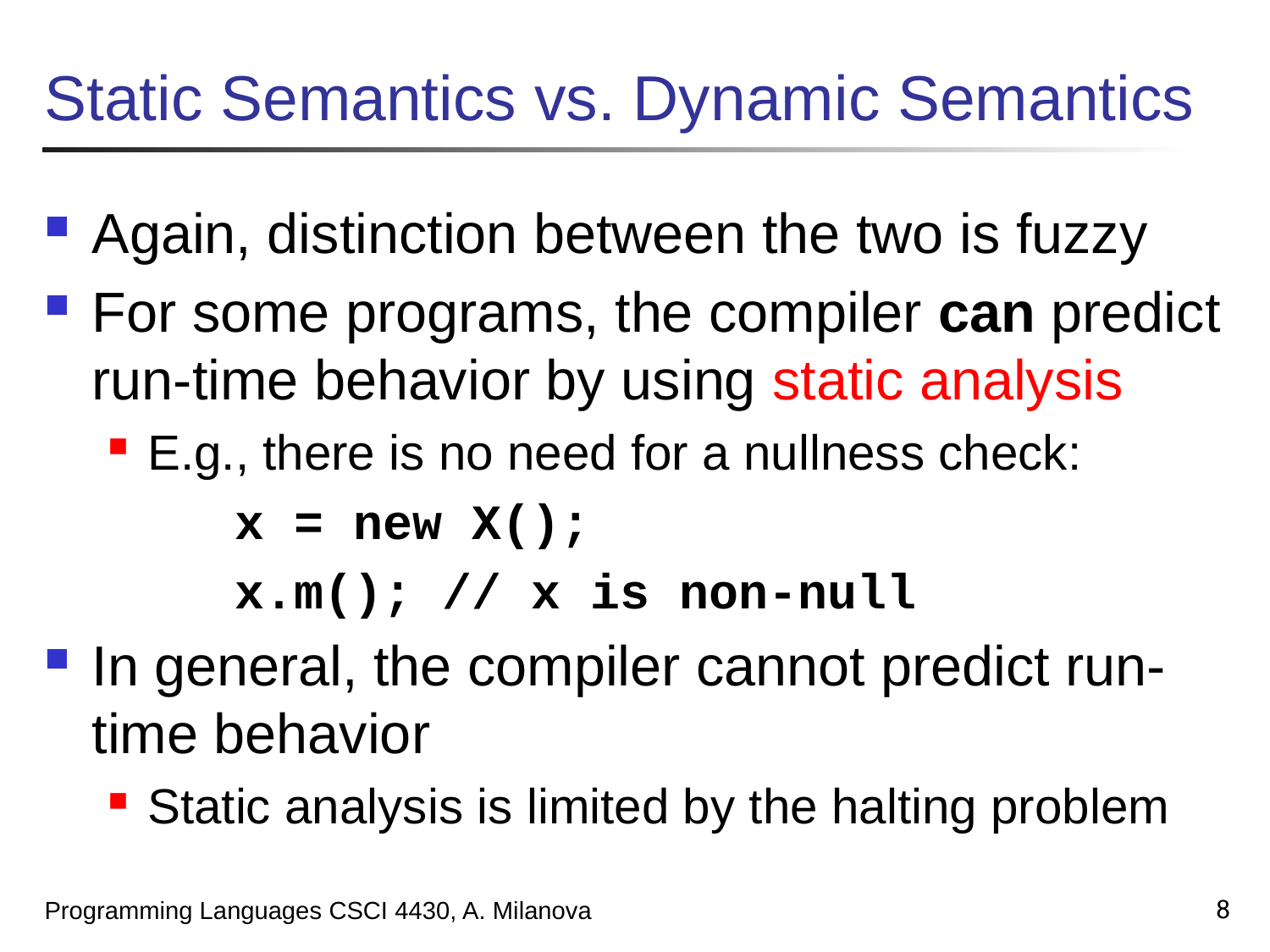

# Static Semantics vs. Dynamic Semantics
Again, distinction between the two is fuzzy
For some programs, the compiler can predict run-time behavior by using static analysis
E.g., there is no need for a nullness check:
	x = new X();
	x.m(); // x is non-null
In general, the compiler cannot predict run-time behavior
Static analysis is limited by the halting problem
8
Programming Languages CSCI 4430, A. Milanova